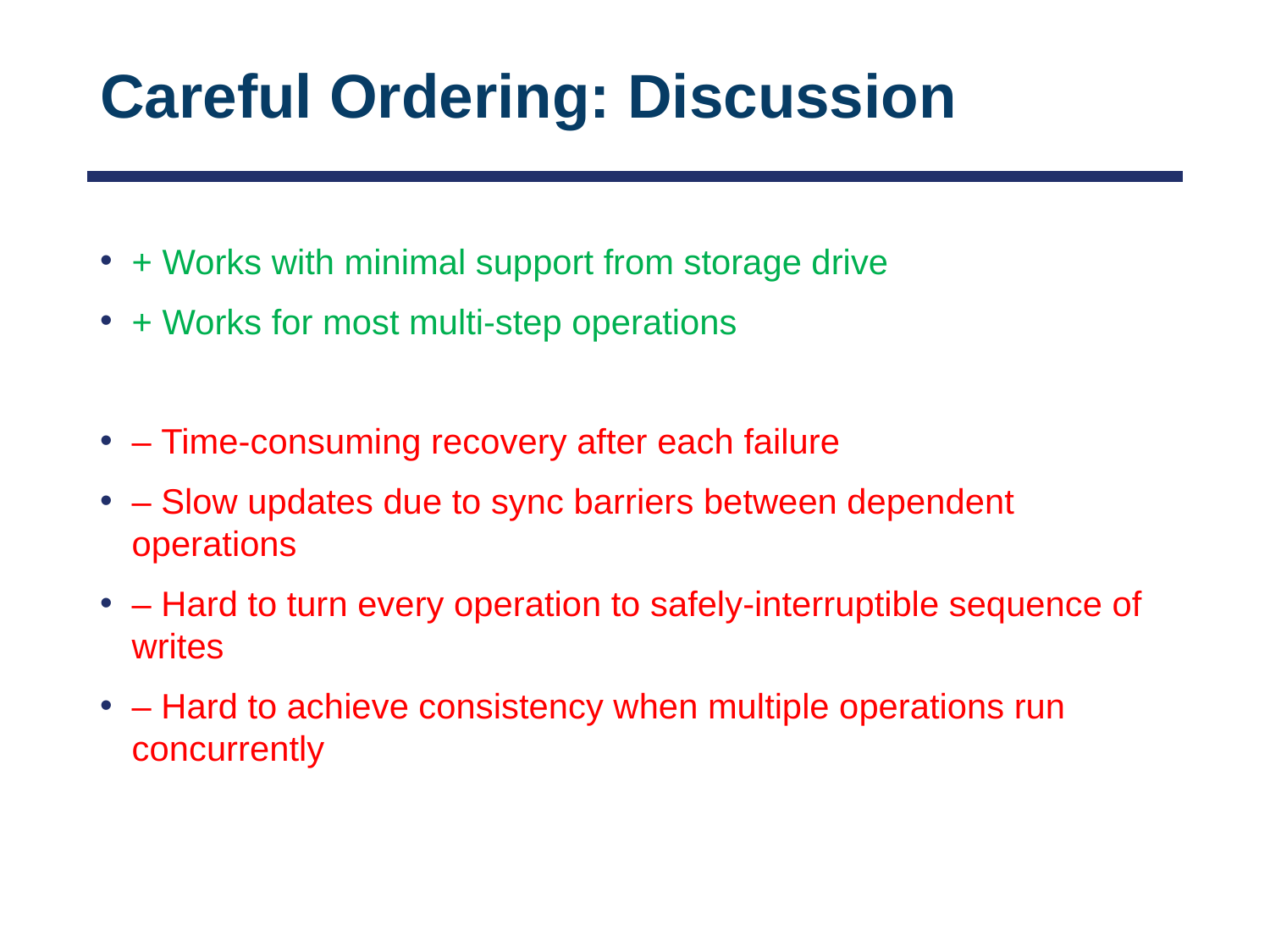

# Careful Ordering: Discussion
+ Works with minimal support from storage drive
+ Works for most multi-step operations

– Time-consuming recovery after each failure
– Slow updates due to sync barriers between dependent operations
– Hard to turn every operation to safely-interruptible sequence of writes
– Hard to achieve consistency when multiple operations run concurrently